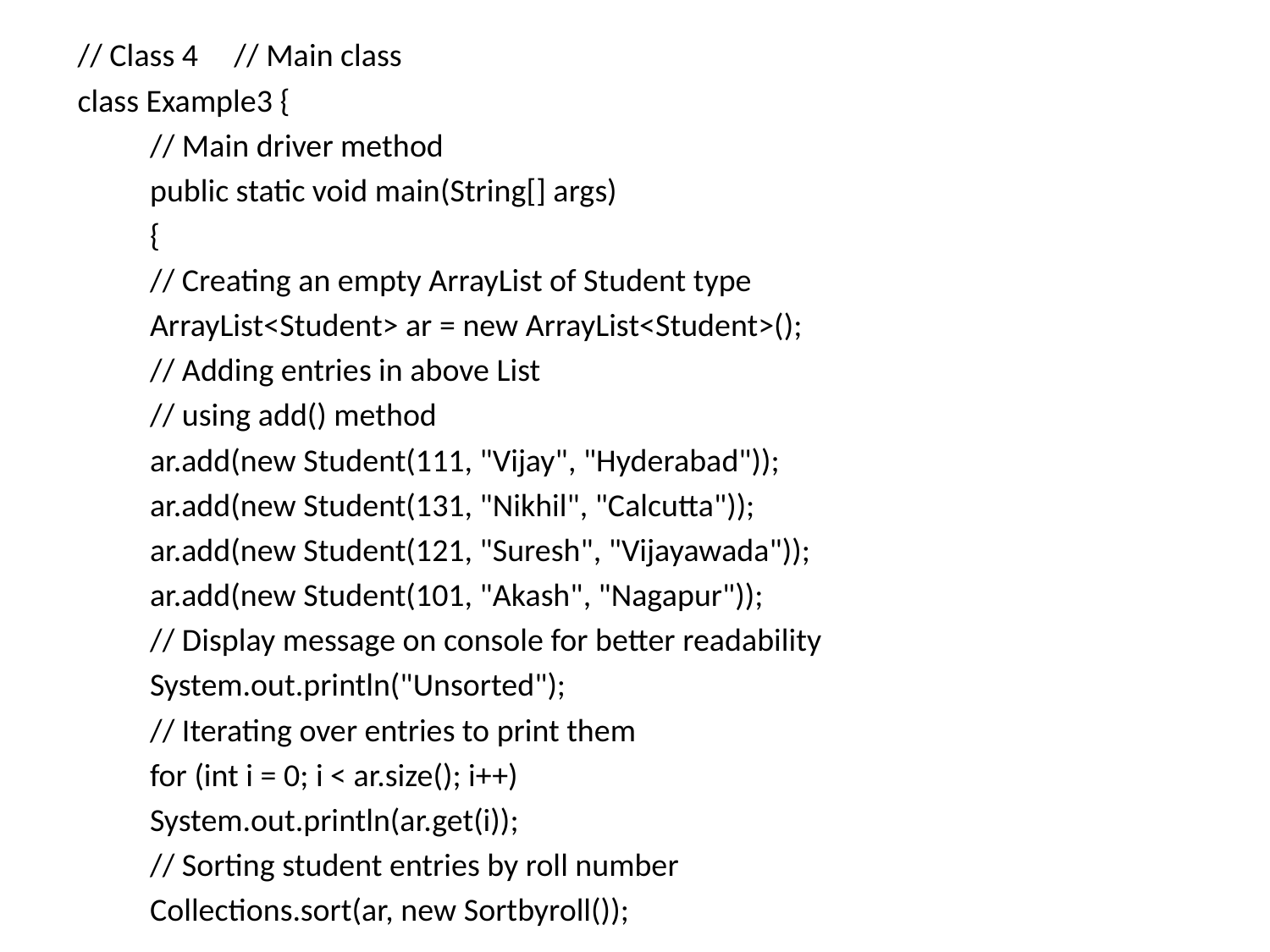

// Class 4     // Main class
class Example3 {
	// Main driver method
	public static void main(String[] args)
	{
		// Creating an empty ArrayList of Student type
		ArrayList<Student> ar = new ArrayList<Student>();
		// Adding entries in above List
		// using add() method
		ar.add(new Student(111, "Vijay", "Hyderabad"));
		ar.add(new Student(131, "Nikhil", "Calcutta"));
		ar.add(new Student(121, "Suresh", "Vijayawada"));
		ar.add(new Student(101, "Akash", "Nagapur"));
		// Display message on console for better readability
		System.out.println("Unsorted");
		// Iterating over entries to print them
		for (int i = 0; i < ar.size(); i++)
		System.out.println(ar.get(i));
		// Sorting student entries by roll number
		Collections.sort(ar, new Sortbyroll());